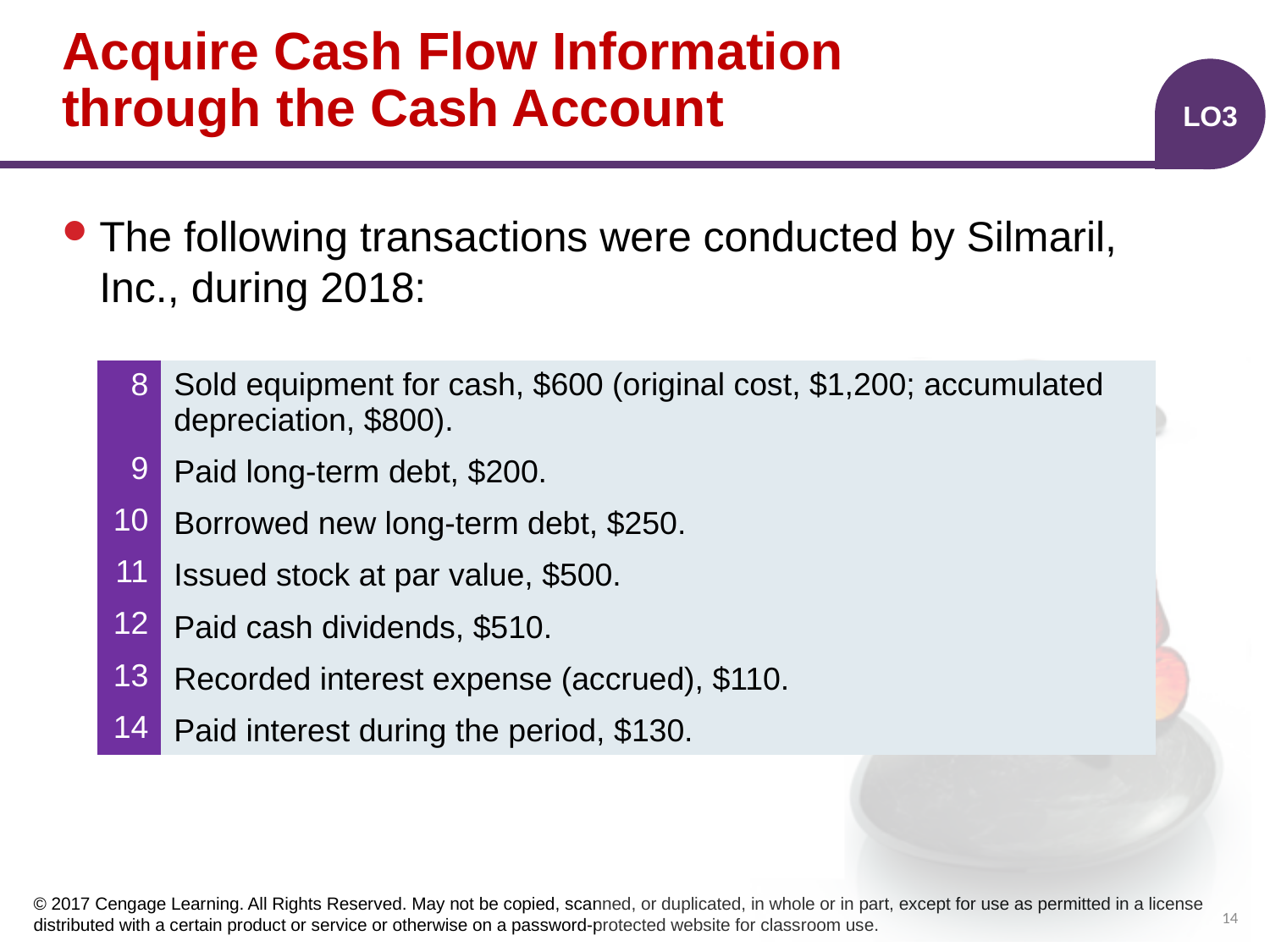

# Acquire Cash Flow Information through the Cash Account
LO3
The following transactions were conducted by Silmaril, Inc., during 2018:
| 8 | Sold equipment for cash, $600 (original cost, $1,200; accumulated depreciation, $800). |
| --- | --- |
| 9 | Paid long-term debt, $200. |
| 10 | Borrowed new long-term debt, $250. |
| 11 | Issued stock at par value, $500. |
| 12 | Paid cash dividends, $510. |
| 13 | Recorded interest expense (accrued), $110. |
| 14 | Paid interest during the period, $130. |

14